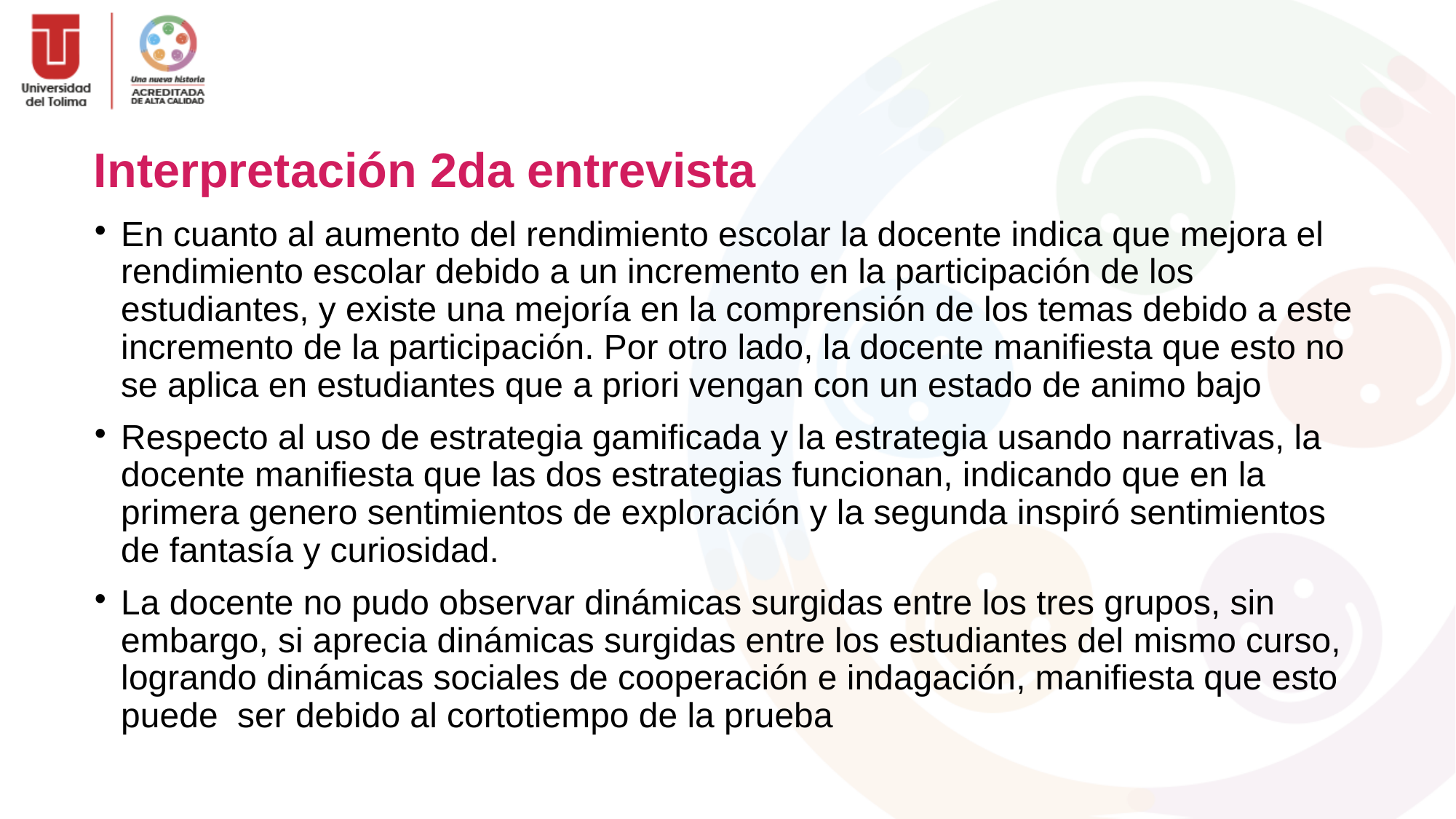

Interpretación 2da entrevista
# En cuanto al aumento del rendimiento escolar la docente indica que mejora el rendimiento escolar debido a un incremento en la participación de los estudiantes, y existe una mejoría en la comprensión de los temas debido a este incremento de la participación. Por otro lado, la docente manifiesta que esto no se aplica en estudiantes que a priori vengan con un estado de animo bajo
Respecto al uso de estrategia gamificada y la estrategia usando narrativas, la docente manifiesta que las dos estrategias funcionan, indicando que en la primera genero sentimientos de exploración y la segunda inspiró sentimientos de fantasía y curiosidad.
La docente no pudo observar dinámicas surgidas entre los tres grupos, sin embargo, si aprecia dinámicas surgidas entre los estudiantes del mismo curso, logrando dinámicas sociales de cooperación e indagación, manifiesta que esto puede  ser debido al cortotiempo de la prueba